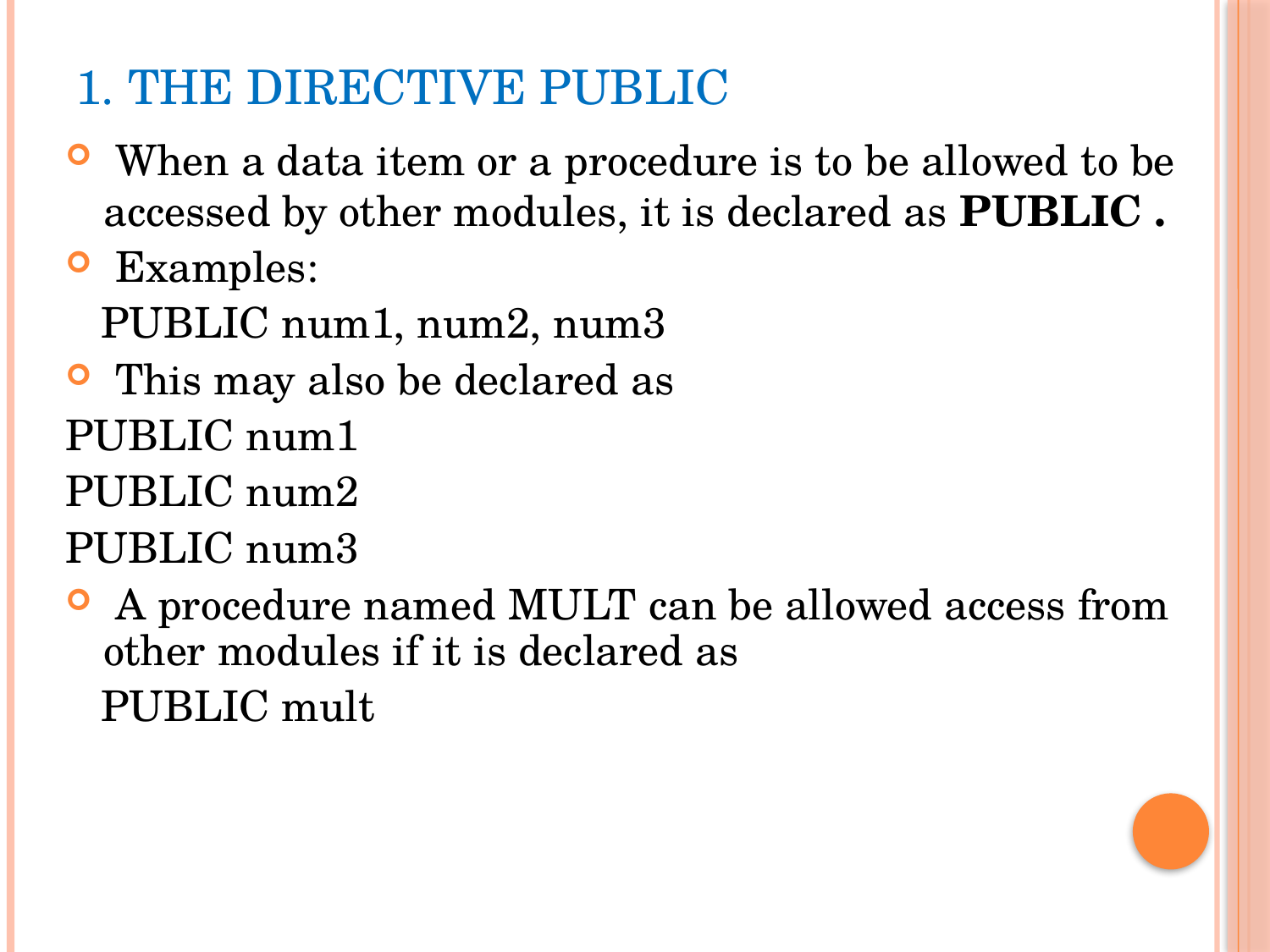

# 1. The Directive PUBLIC
 When a data item or a procedure is to be allowed to be accessed by other modules, it is declared as PUBLIC .
 Examples:
   PUBLIC num1, num2, num3
 This may also be declared as
PUBLIC num1
PUBLIC num2
PUBLIC num3
 A procedure named MULT can be allowed access from other modules if it is declared as
   PUBLIC mult